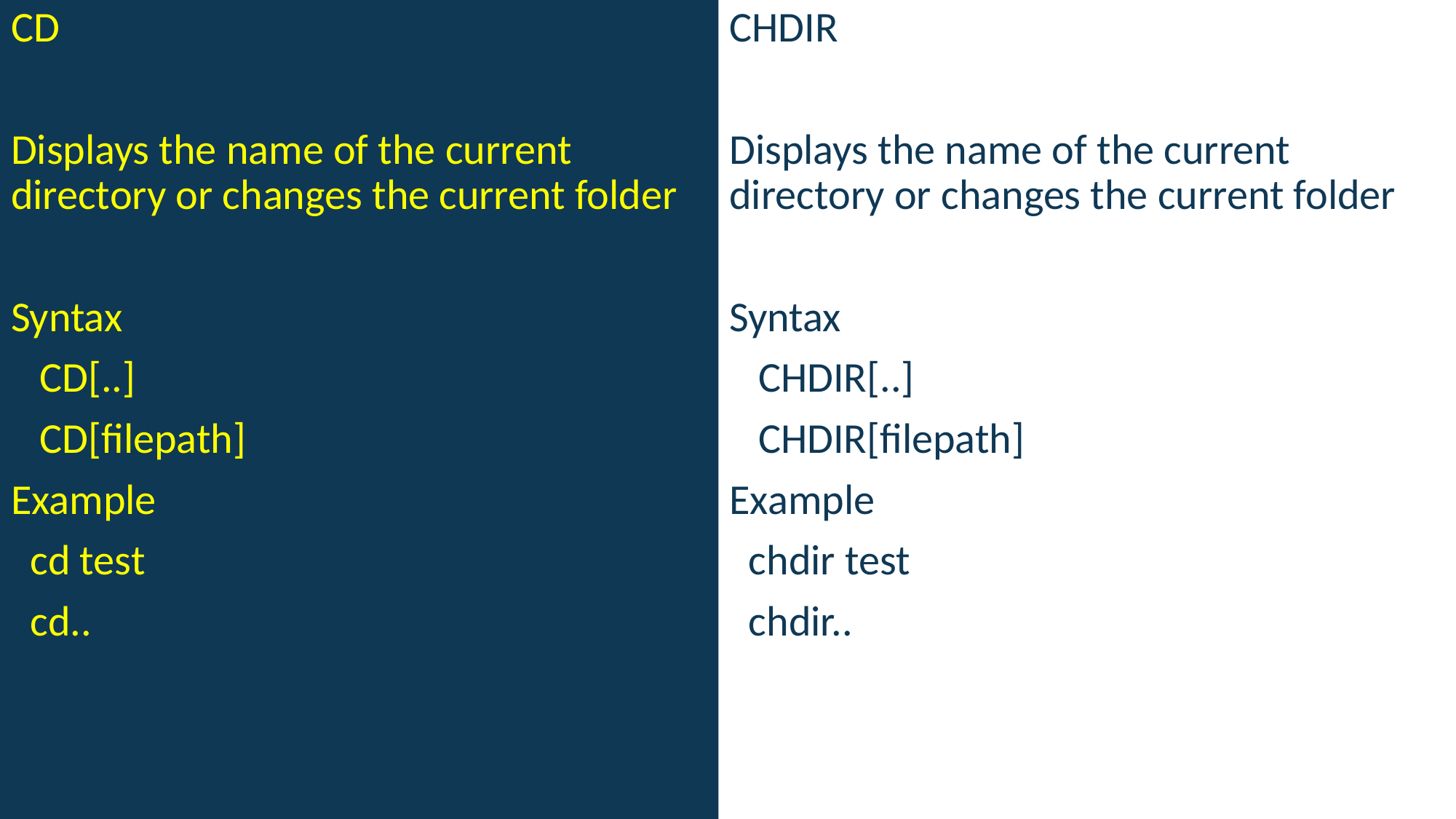

CD

Displays the name of the current directory or changes the current folder

Syntax
   CD[..]
   CD[filepath]
Example
  cd test
  cd..
CHDIR

Displays the name of the current directory or changes the current folder

Syntax
   CHDIR[..]
   CHDIR[filepath]
Example
  chdir test
  chdir..